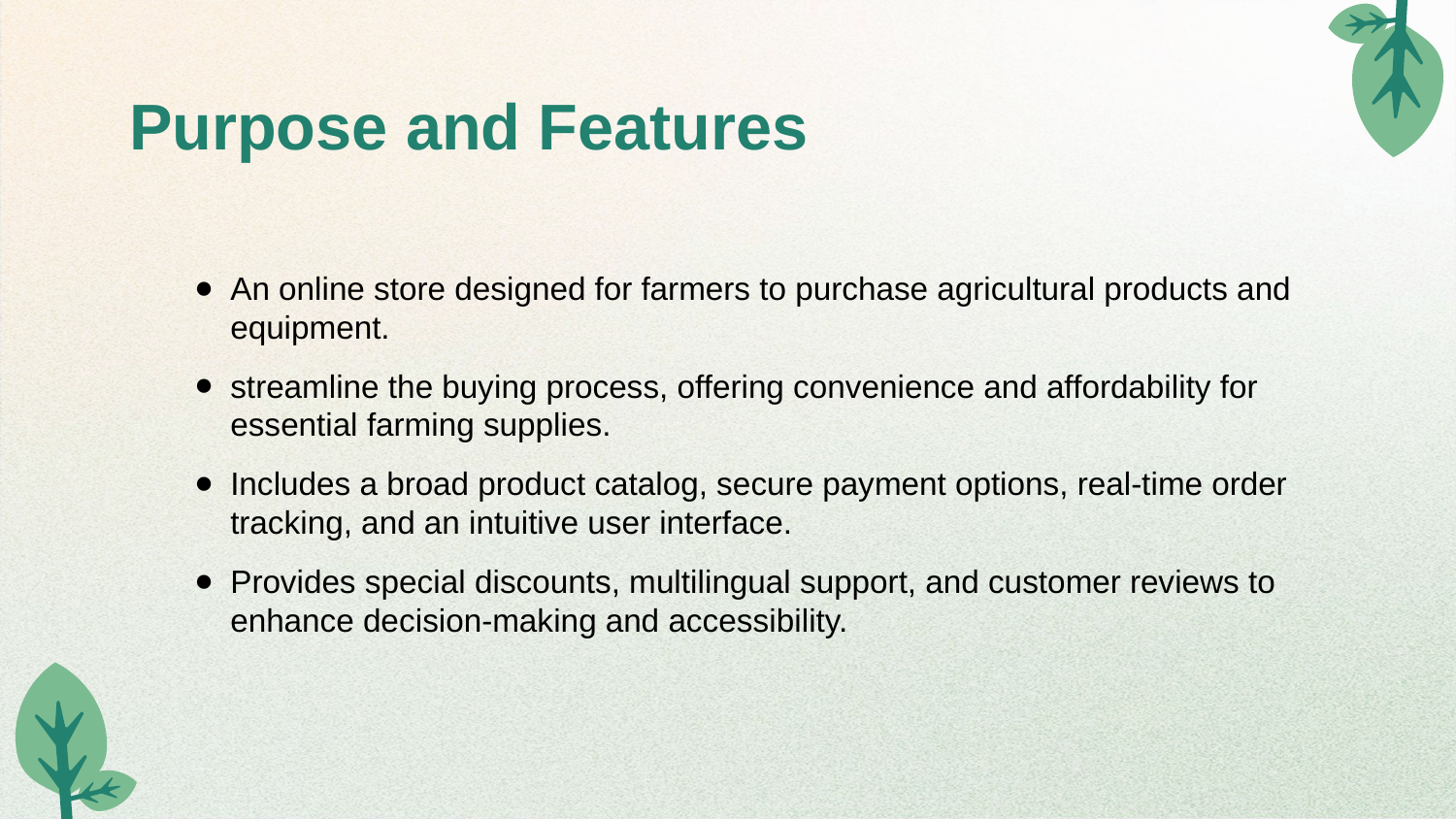

# Purpose and Features

An online store designed for farmers to purchase agricultural products and equipment.
streamline the buying process, offering convenience and affordability for essential farming supplies.
Includes a broad product catalog, secure payment options, real-time order tracking, and an intuitive user interface.
Provides special discounts, multilingual support, and customer reviews to enhance decision-making and accessibility.